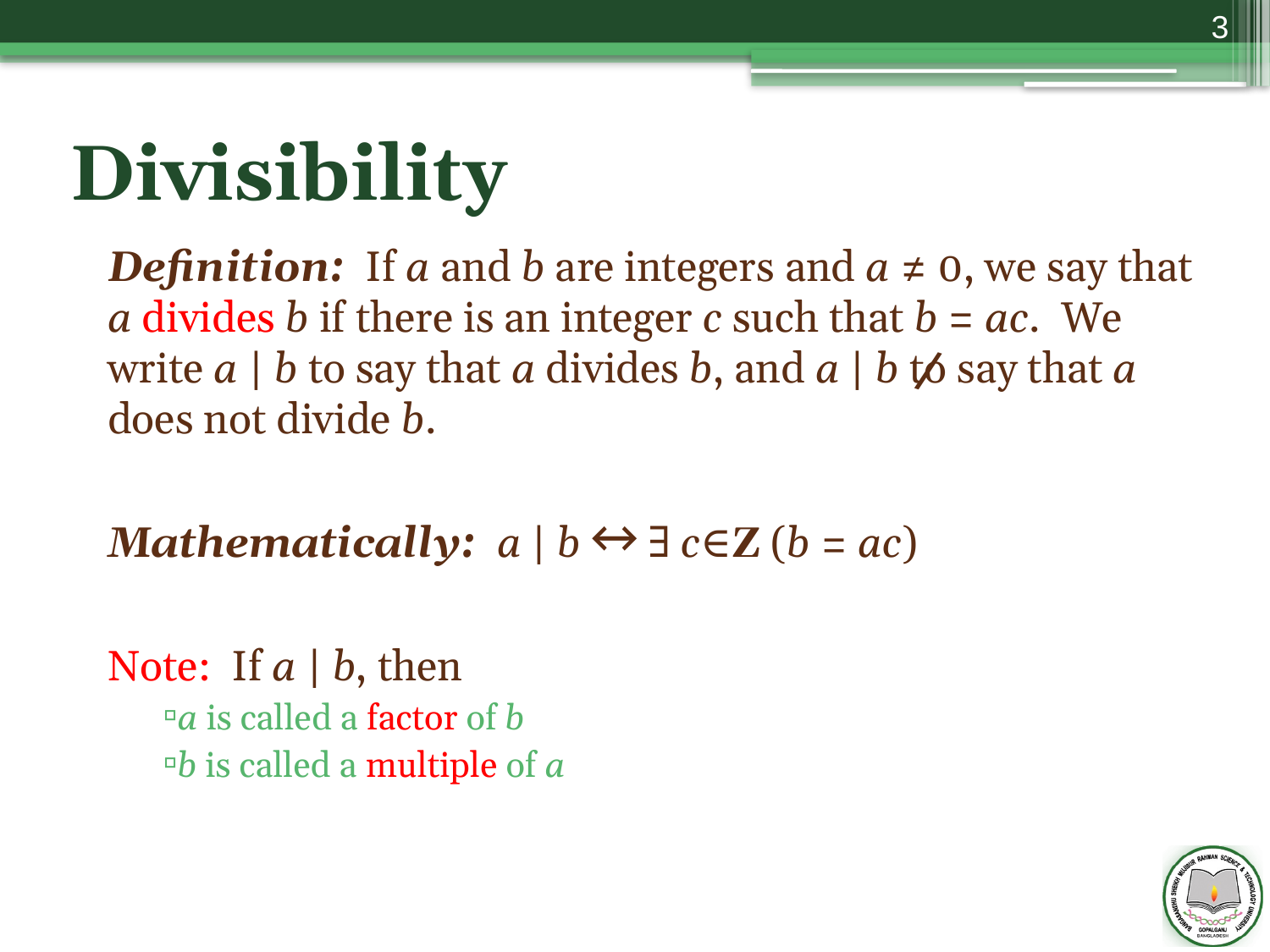

3
# Divisibility
Definition:  If a and b are integers and a ≠ 0, we say that a divides b if there is an integer c such that b = ac.  We write a | b to say that a divides b, and a | b to say that a does not divide b.

Mathematically:  a | b ↔ ∃ c∈Z (b = ac)

Note:  If a | b, then
a is called a factor of b
b is called a multiple of a

/